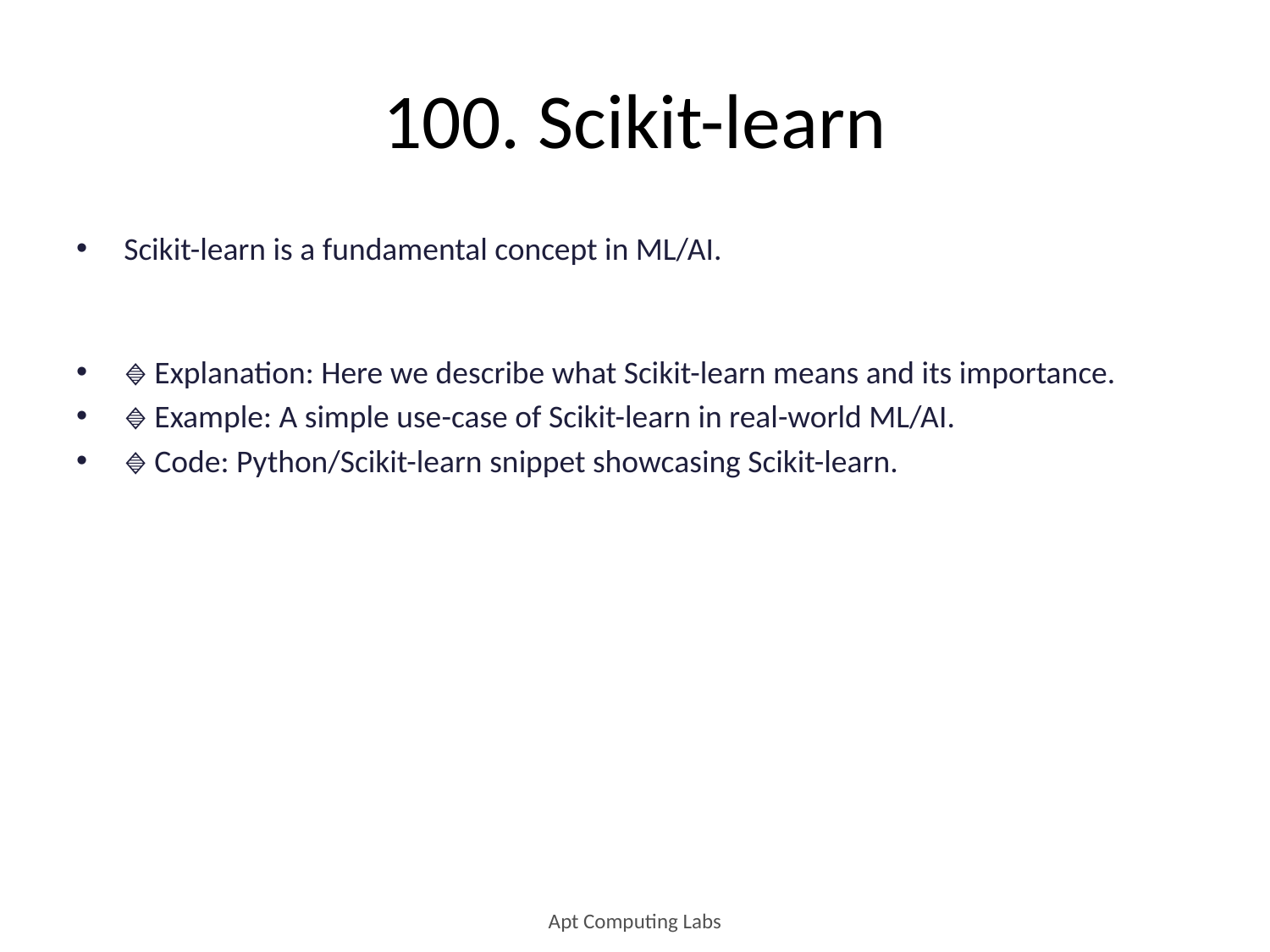

# 100. Scikit-learn
Scikit-learn is a fundamental concept in ML/AI.

🔹 Explanation: Here we describe what Scikit-learn means and its importance.
🔹 Example: A simple use-case of Scikit-learn in real-world ML/AI.
🔹 Code: Python/Scikit-learn snippet showcasing Scikit-learn.

Apt Computing Labs